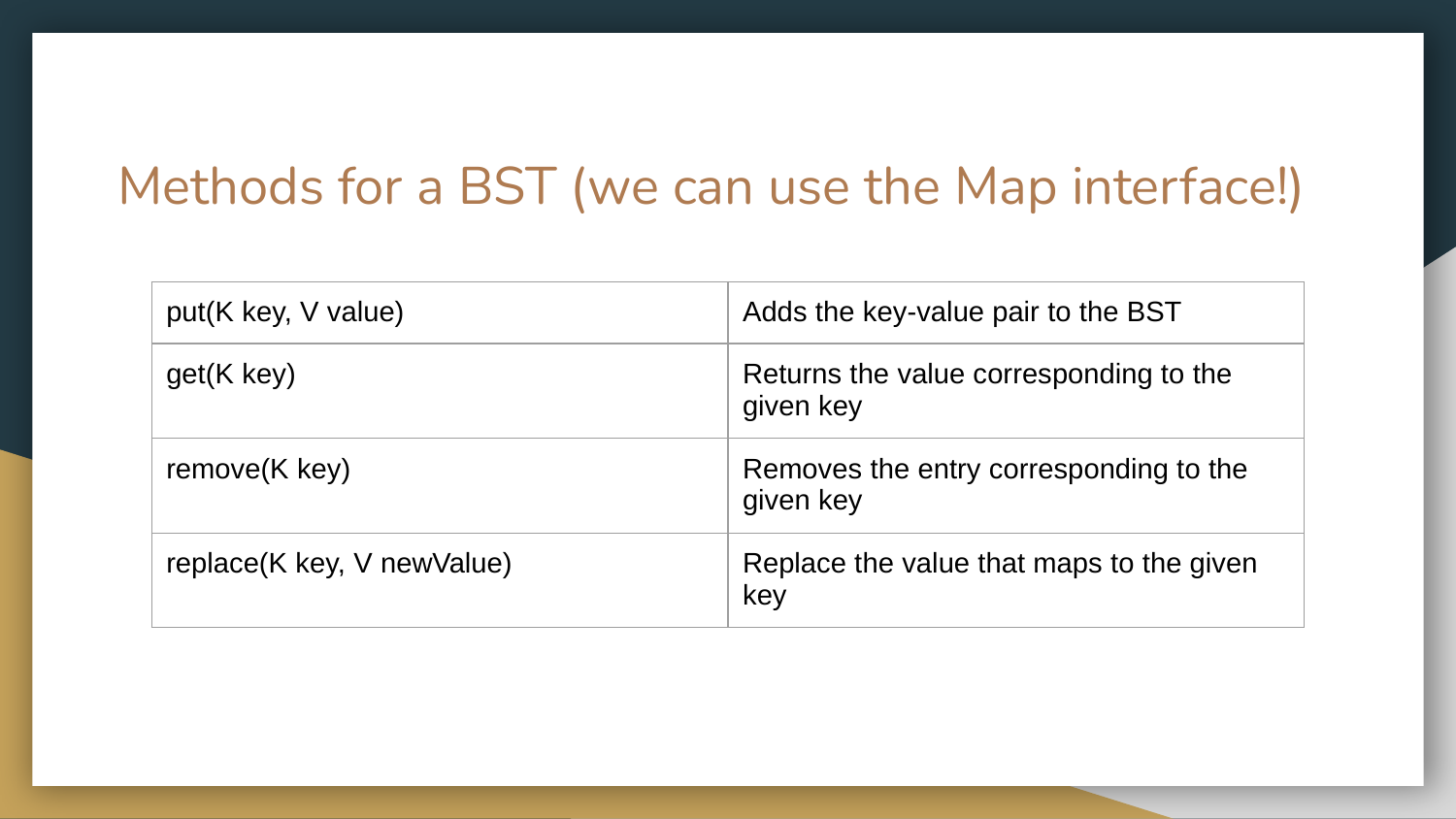

# Methods for a BST (we can use the Map interface!)
| put(K key, V value) | Adds the key-value pair to the BST |
| --- | --- |
| get(K key) | Returns the value corresponding to the given key |
| remove(K key) | Removes the entry corresponding to the given key |
| replace(K key, V newValue) | Replace the value that maps to the given key |